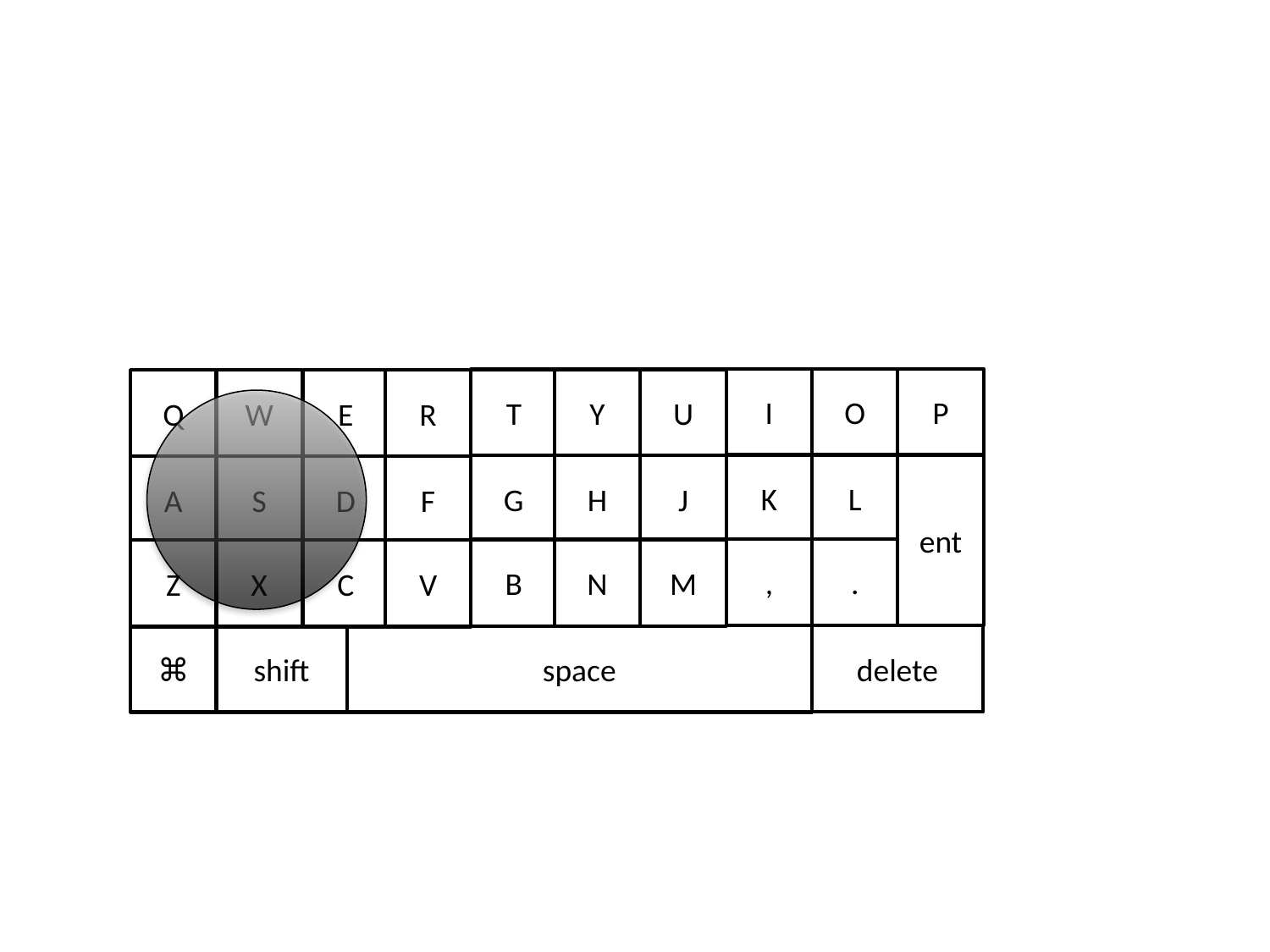

#
P
I
O
T
Y
U
Q
W
E
R

ent
K
L
G
H
J
A
S
D
F
,
.

B
N
M
Z
X
C
V
delete
⌘
shift
space